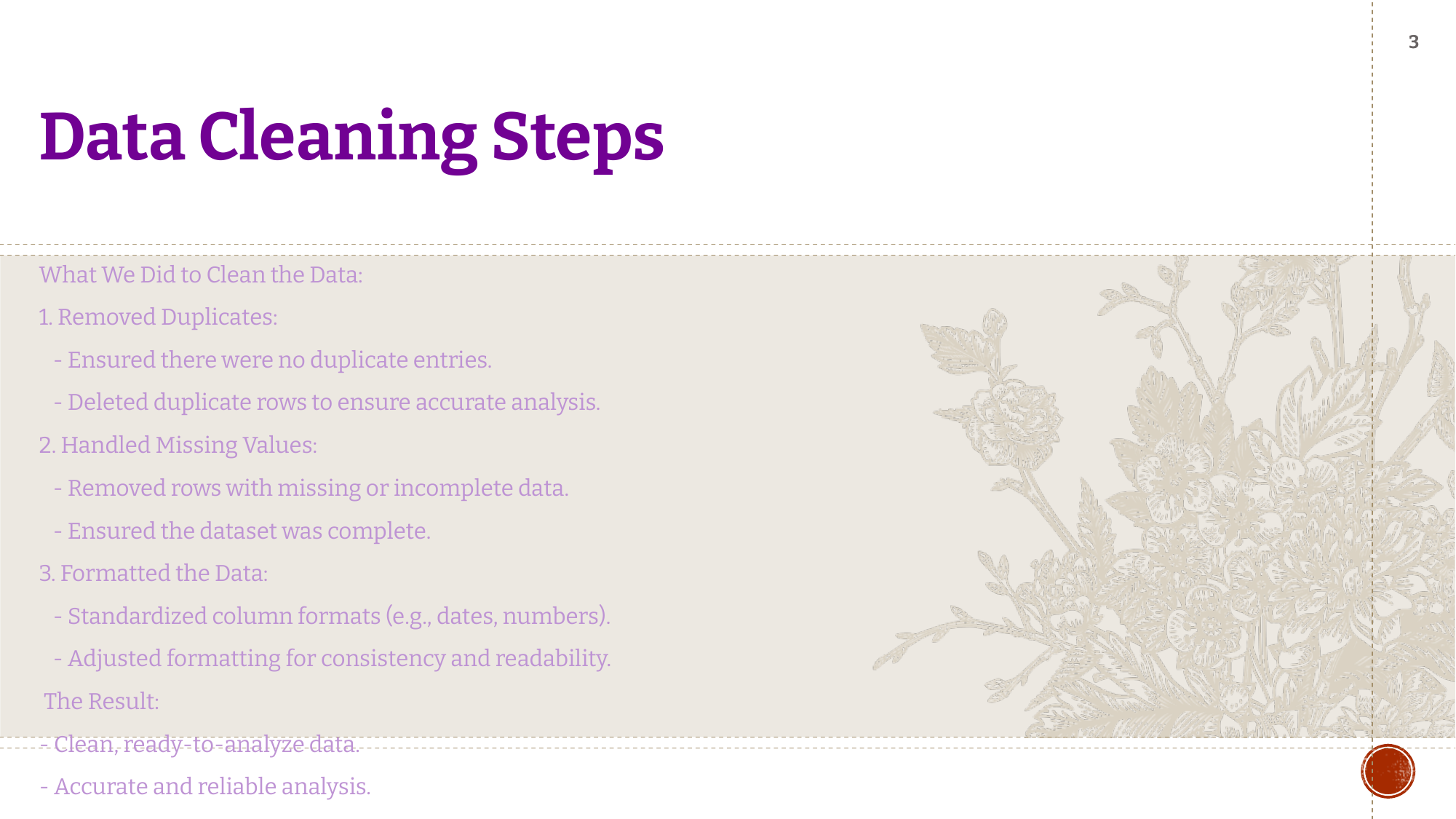

3
3
# Data Cleaning Steps
What We Did to Clean the Data:
1. Removed Duplicates:
   - Ensured there were no duplicate entries.
   - Deleted duplicate rows to ensure accurate analysis.
2. Handled Missing Values:
   - Removed rows with missing or incomplete data.
   - Ensured the dataset was complete.
3. Formatted the Data:
   - Standardized column formats (e.g., dates, numbers).
   - Adjusted formatting for consistency and readability.
 The Result:
- Clean, ready-to-analyze data.
- Accurate and reliable analysis.